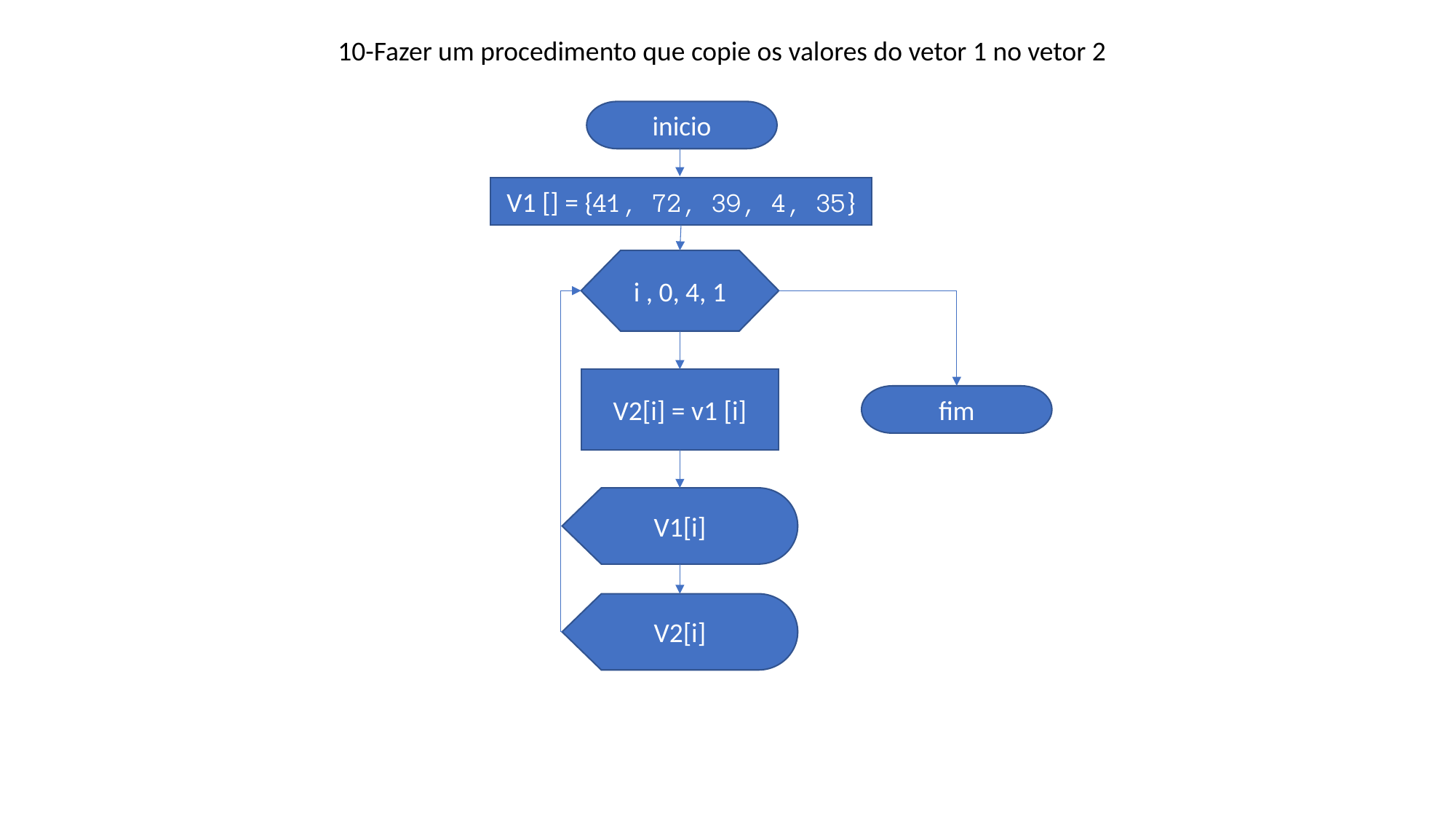

10-Fazer um procedimento que copie os valores do vetor 1 no vetor 2
inicio
V1 [] = {41, 72, 39, 4, 35}
i , 0, 4, 1
V2[i] = v1 [i]
fim
V1[i]
V2[i]